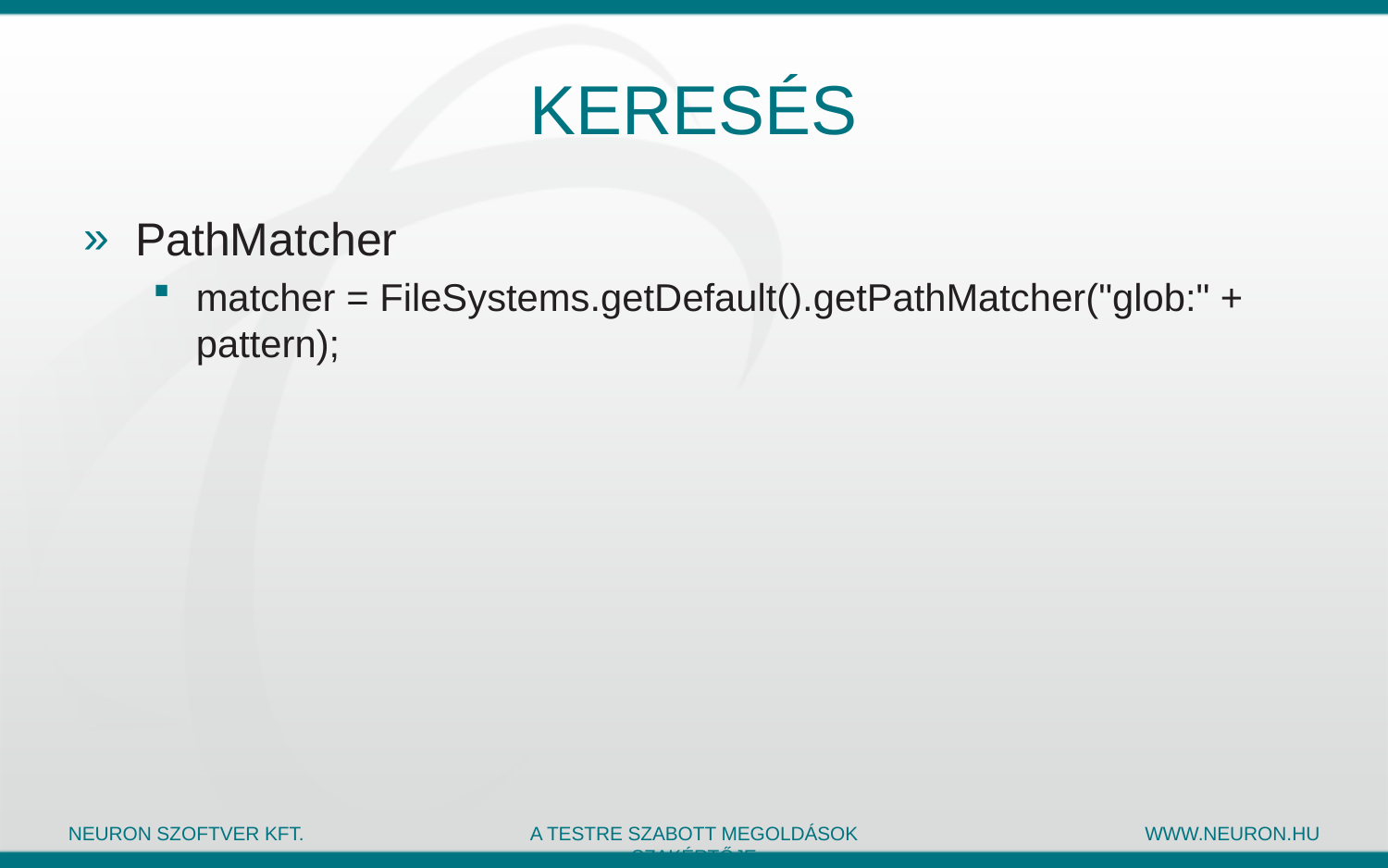

# keresés
PathMatcher
matcher = FileSystems.getDefault().getPathMatcher("glob:" + pattern);